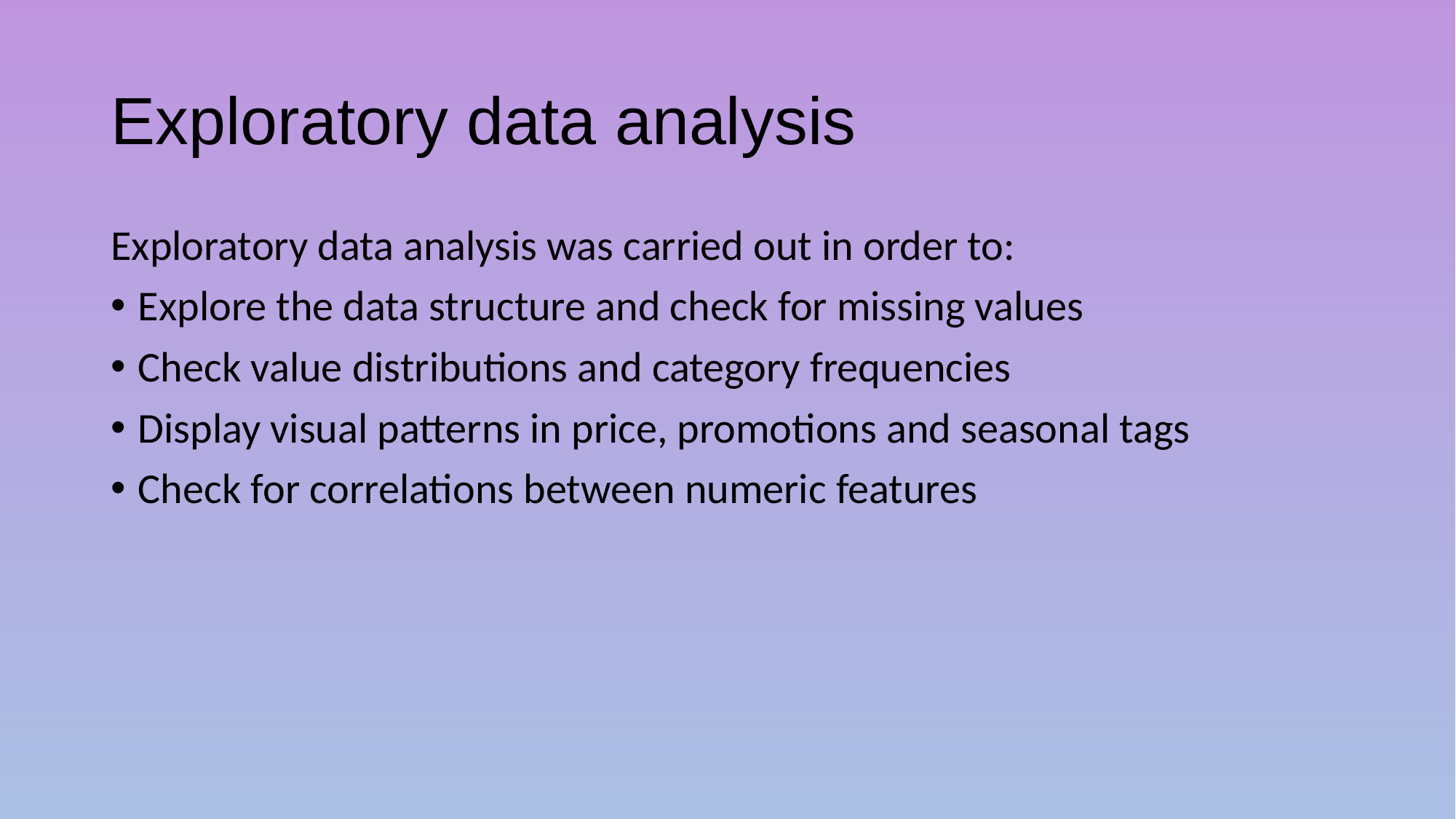

# Exploratory data analysis
Exploratory data analysis was carried out in order to:
Explore the data structure and check for missing values
Check value distributions and category frequencies
Display visual patterns in price, promotions and seasonal tags
Check for correlations between numeric features